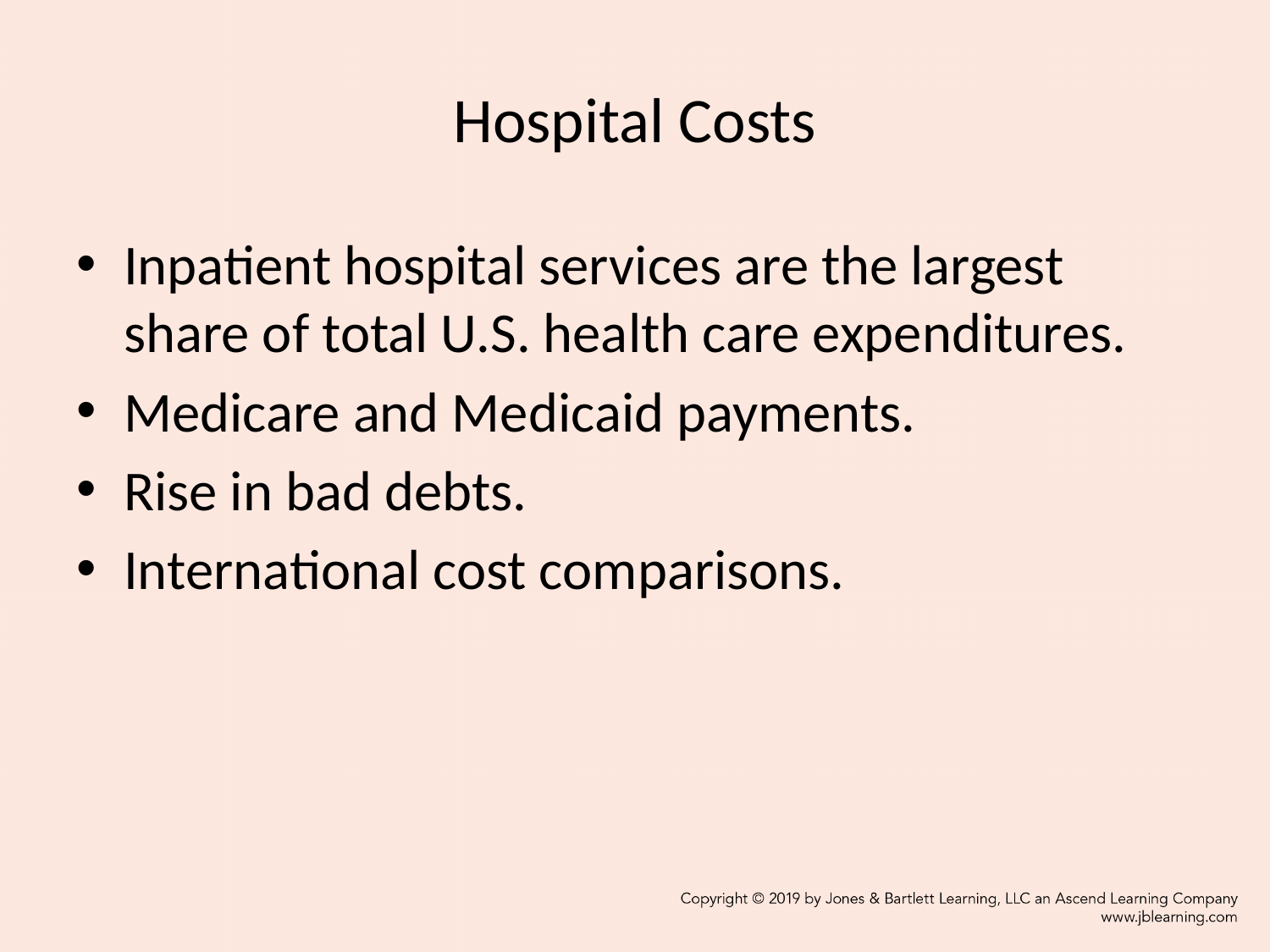

# Hospital Costs
Inpatient hospital services are the largest share of total U.S. health care expenditures.
Medicare and Medicaid payments.
Rise in bad debts.
International cost comparisons.